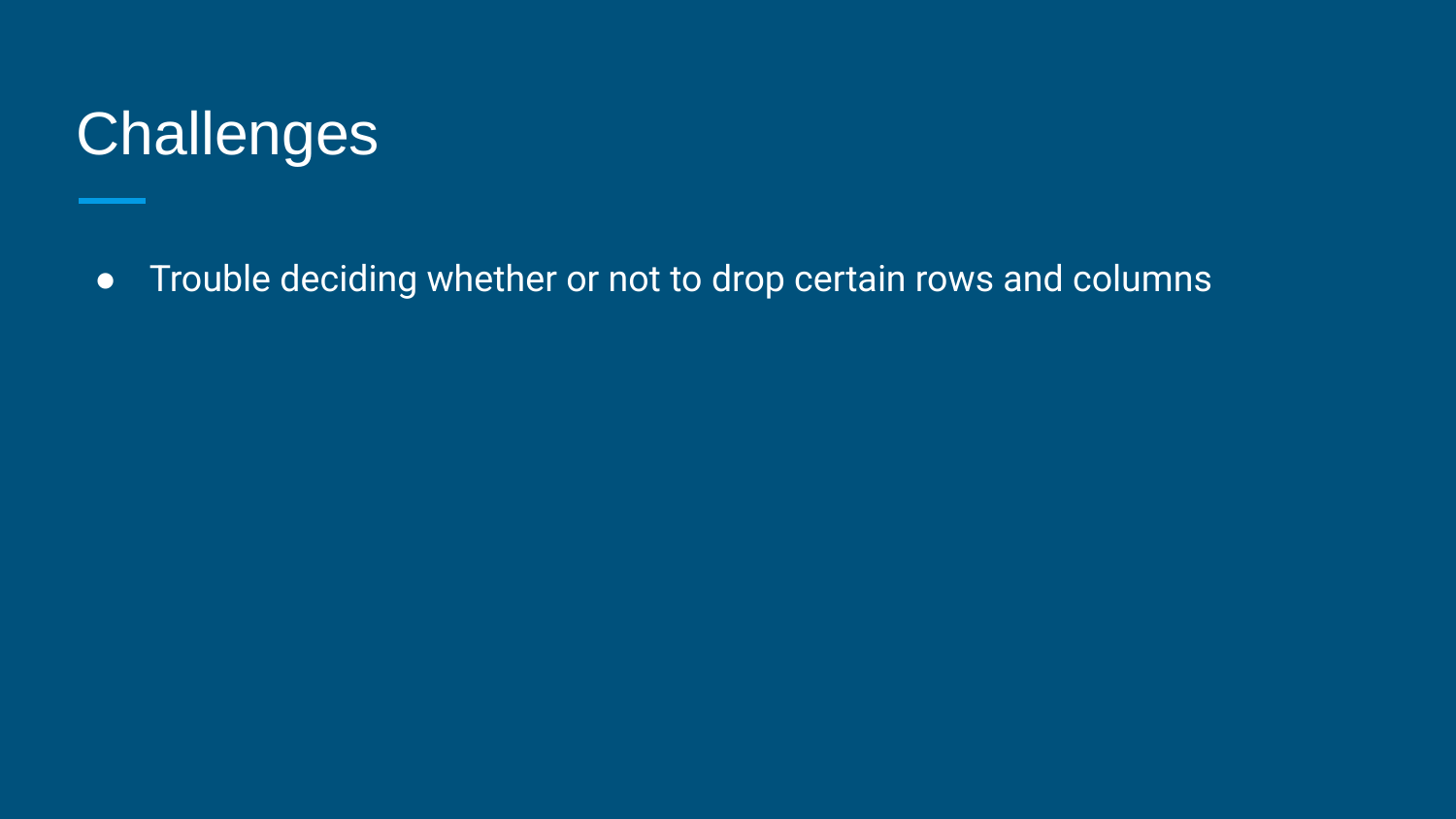

# Challenges
Trouble deciding whether or not to drop certain rows and columns